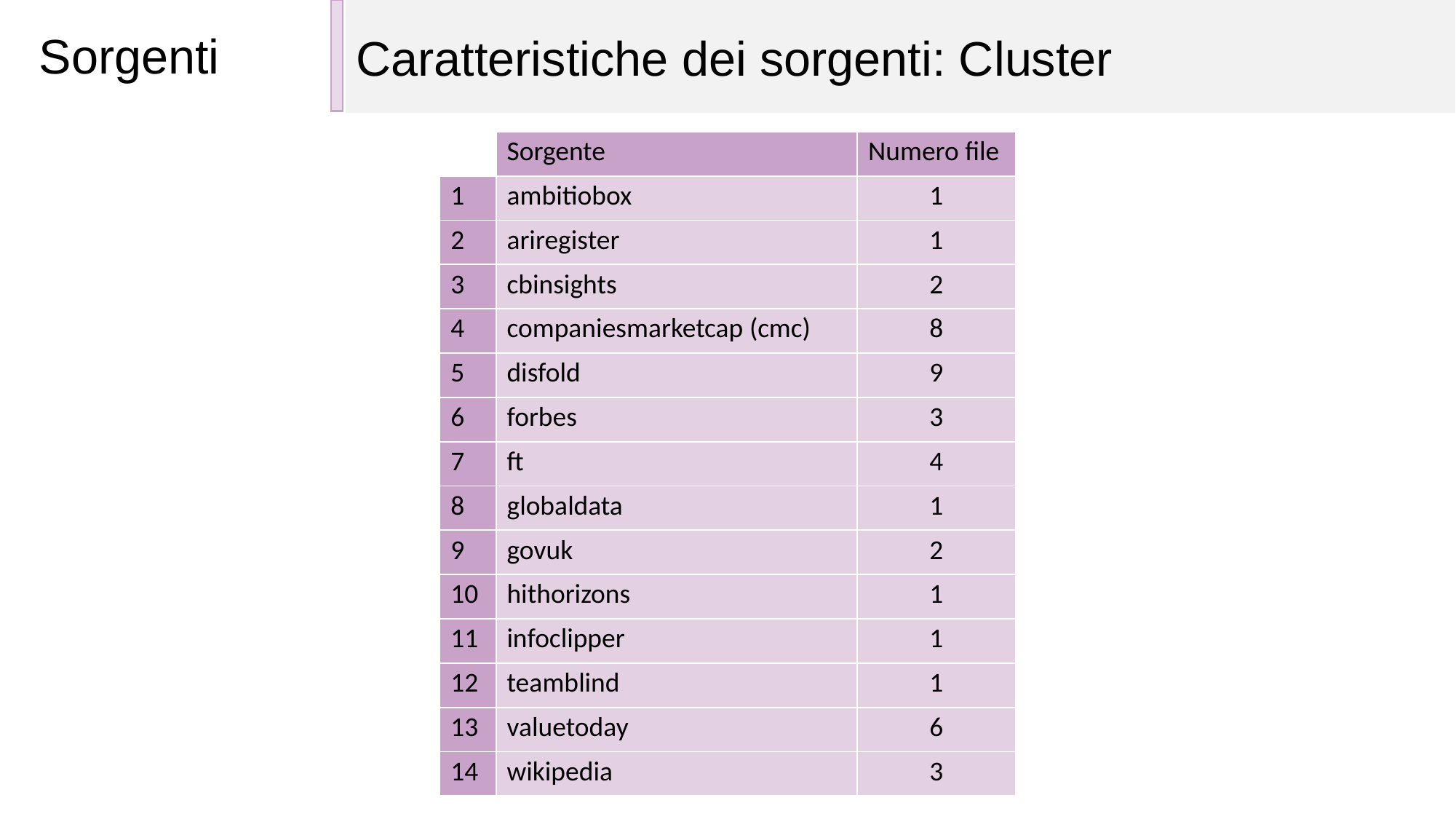

Caratteristiche dei sorgenti: Cluster

Sorgenti
|  | Sorgente | Numero file |
| --- | --- | --- |
| 1 | ambitiobox | 1 |
| 2 | ariregister | 1 |
| 3 | cbinsights | 2 |
| 4 | companiesmarketcap (cmc) | 8 |
| 5 | disfold | 9 |
| 6 | forbes | 3 |
| 7 | ft | 4 |
| 8 | globaldata | 1 |
| 9 | govuk | 2 |
| 10 | hithorizons | 1 |
| 11 | infoclipper | 1 |
| 12 | teamblind | 1 |
| 13 | valuetoday | 6 |
| 14 | wikipedia | 3 |